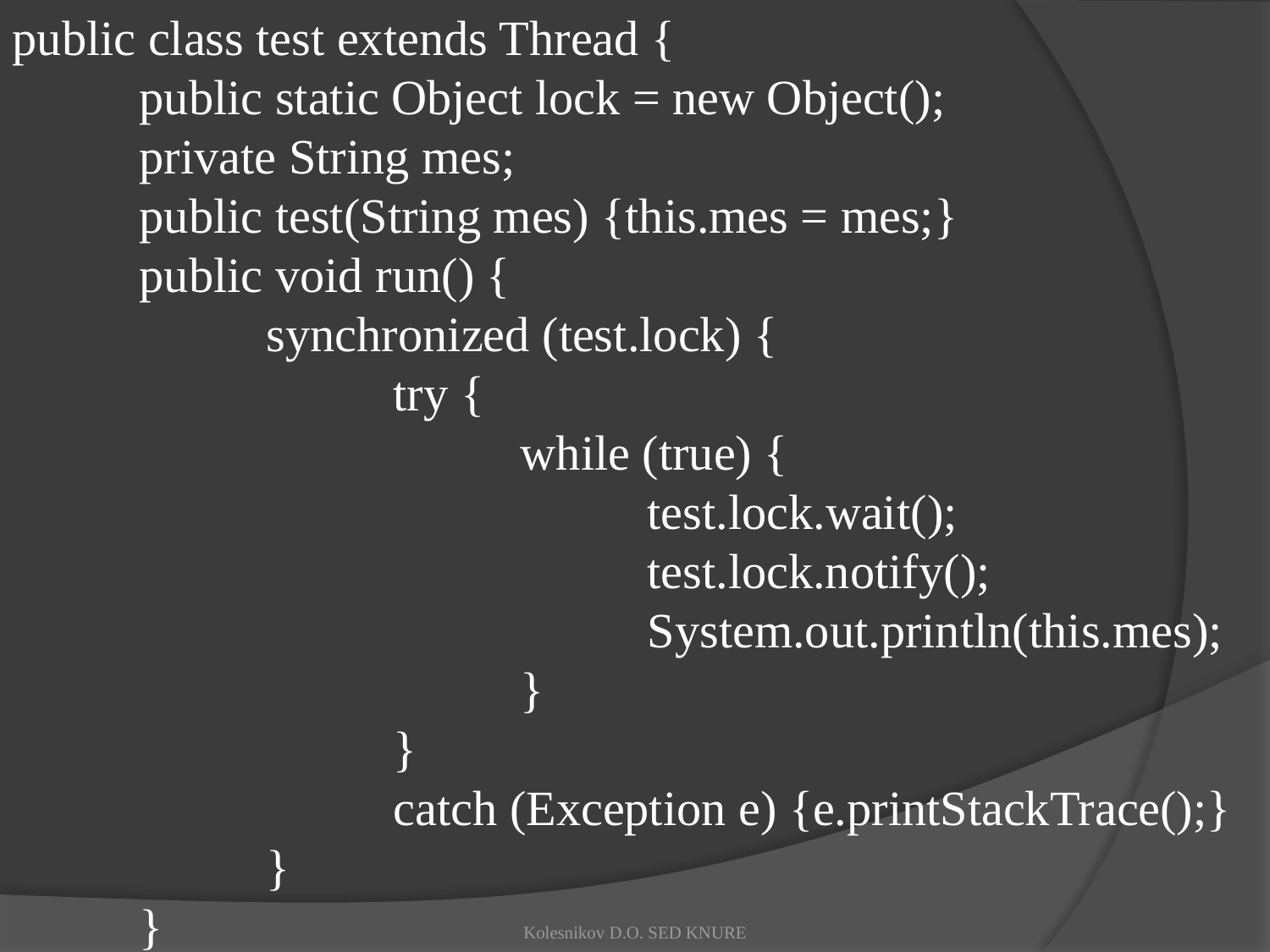

public class test extends Thread {
	public static Object lock = new Object();
	private String mes;
	public test(String mes) {this.mes = mes;}
	public void run() {
		synchronized (test.lock) {
			try {
				while (true) {
					test.lock.wait();
					test.lock.notify();
					System.out.println(this.mes);
				}
			}
			catch (Exception e) {e.printStackTrace();}
		}
	}
Kolesnikov D.O. SED KNURE